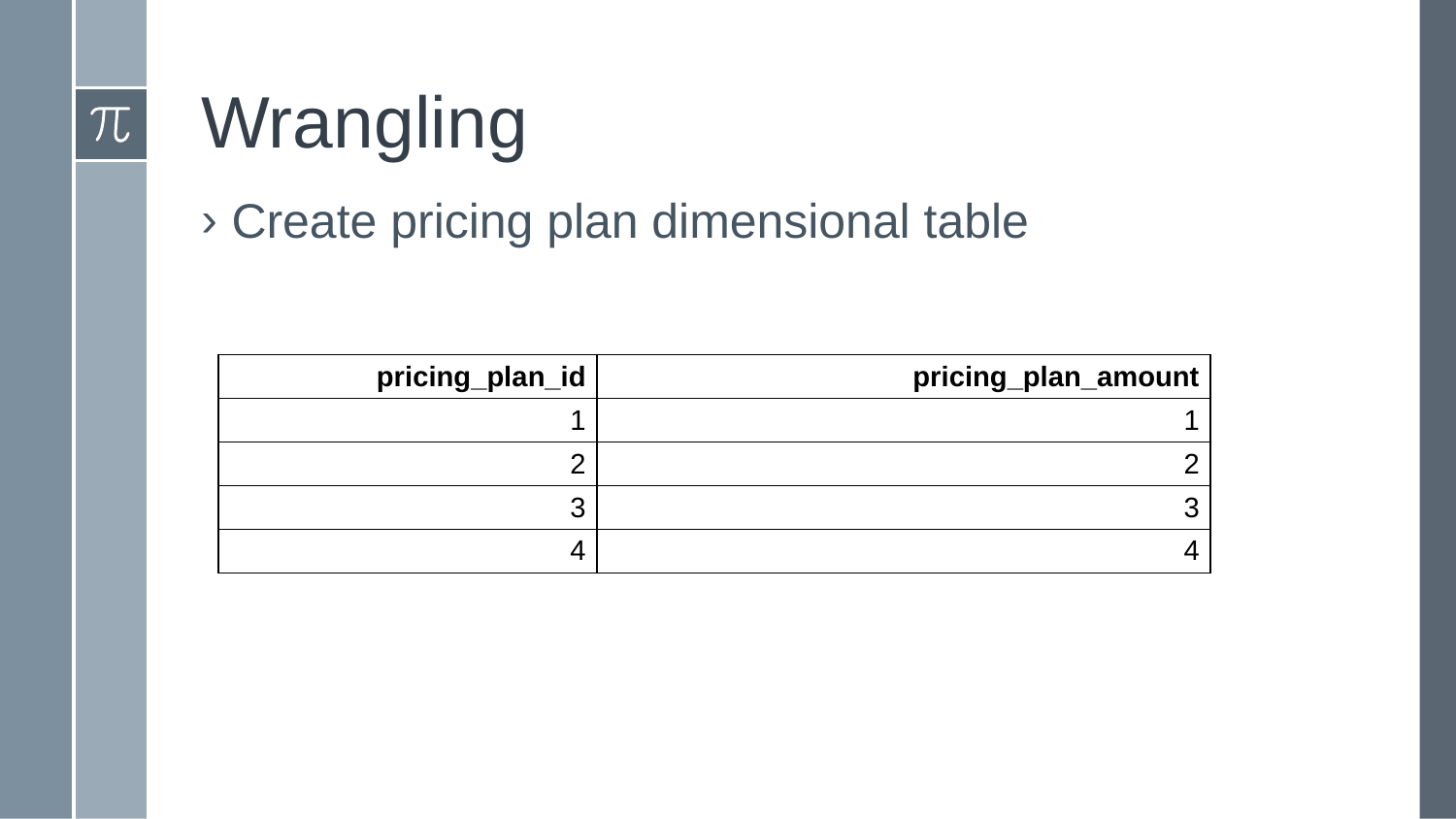

# Wrangling
Create pricing plan dimensional table

| pricing\_plan\_id | pricing\_plan\_amount |
| --- | --- |
| 1 | 1 |
| 2 | 2 |
| 3 | 3 |
| 4 | 4 |